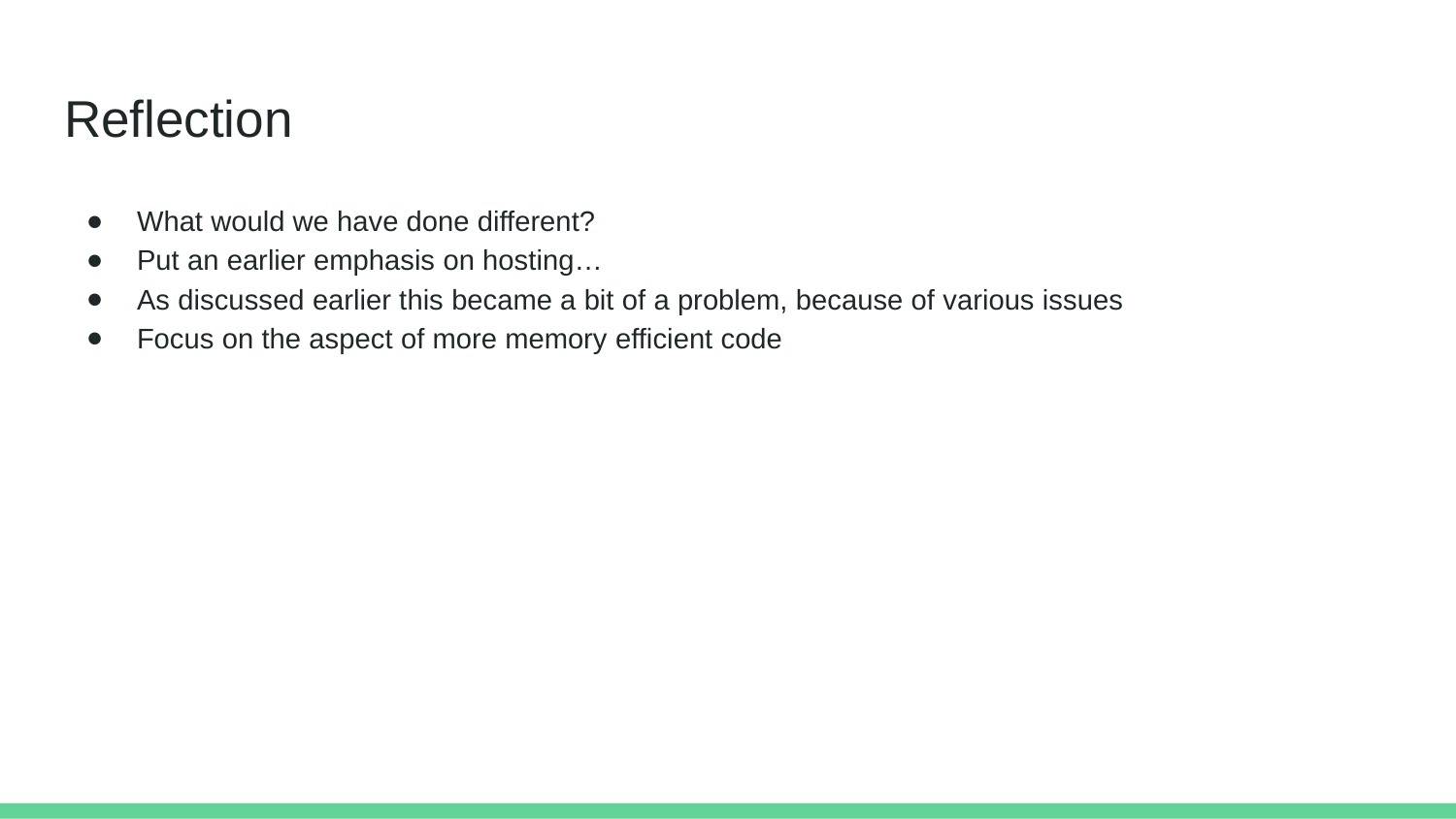

# Reflection
What would we have done different?
Put an earlier emphasis on hosting…
As discussed earlier this became a bit of a problem, because of various issues
Focus on the aspect of more memory efficient code